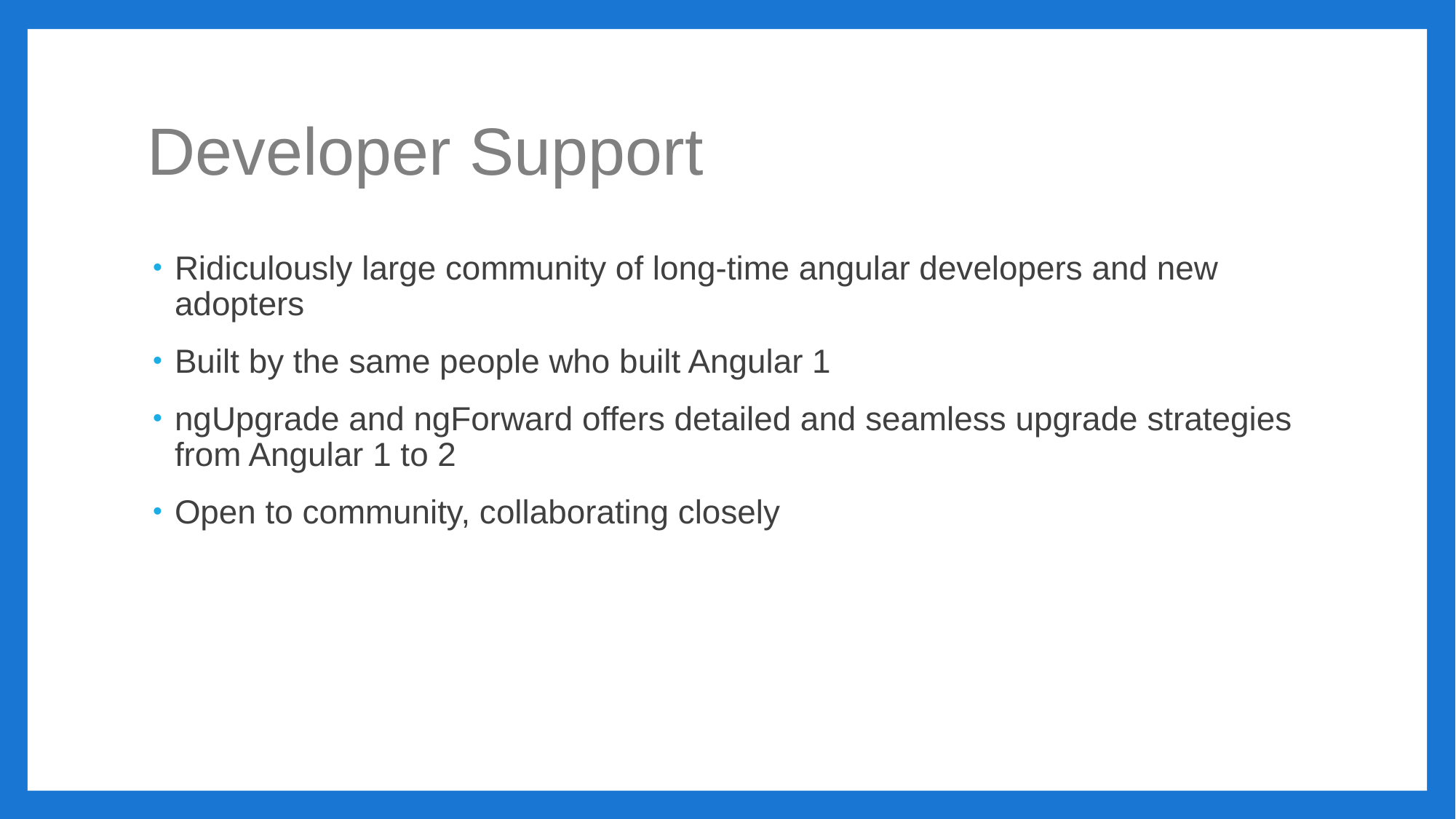

# Developer Support
Ridiculously large community of long-time angular developers and new adopters
Built by the same people who built Angular 1
ngUpgrade and ngForward offers detailed and seamless upgrade strategies from Angular 1 to 2
Open to community, collaborating closely